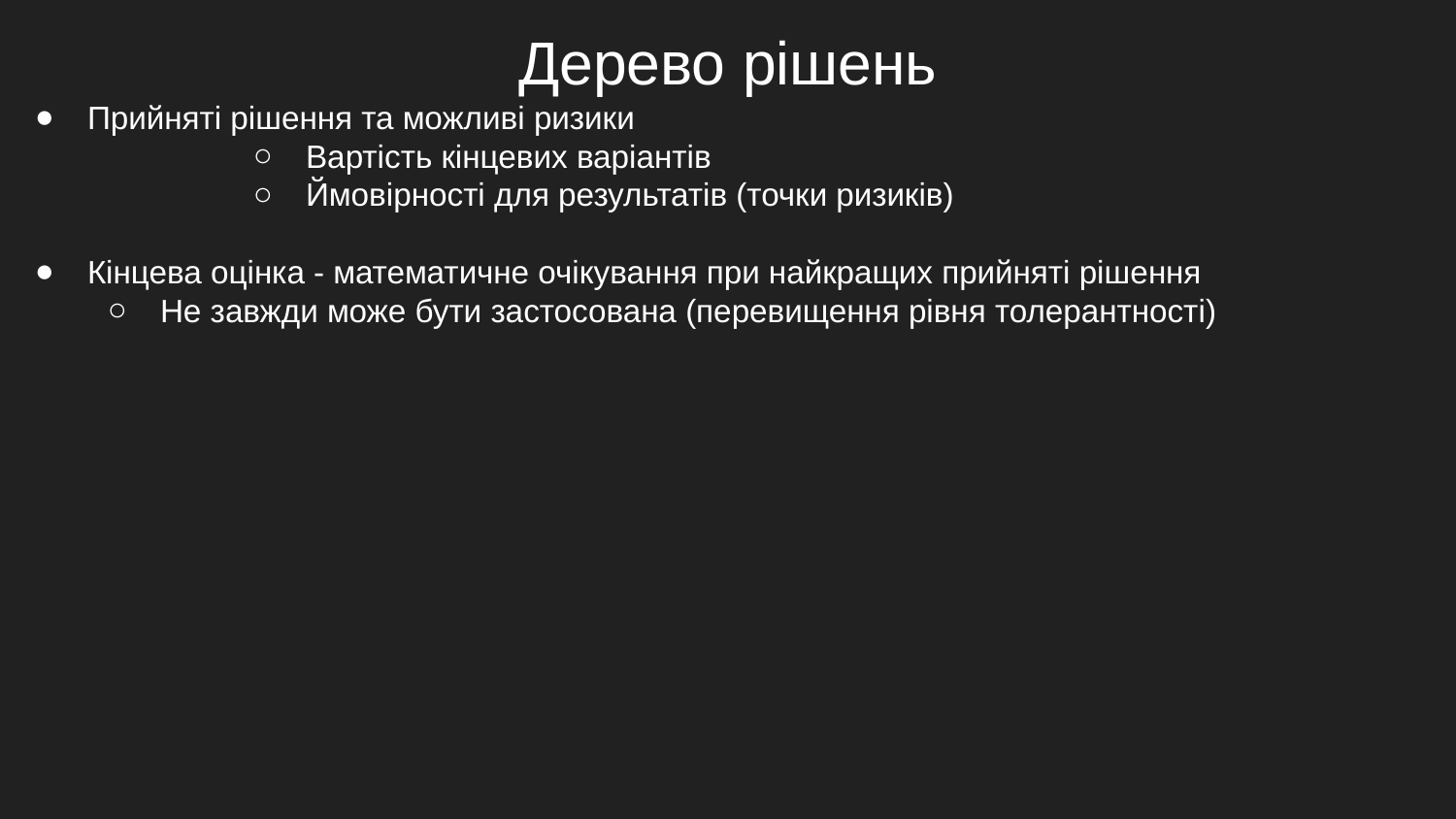

Дерево рішень
Прийняті рішення та можливі ризики
Вартість кінцевих варіантів
Ймовірності для результатів (точки ризиків)

Кінцева оцінка - математичне очікування при найкращих прийняті рішення
Не завжди може бути застосована (перевищення рівня толерантності)